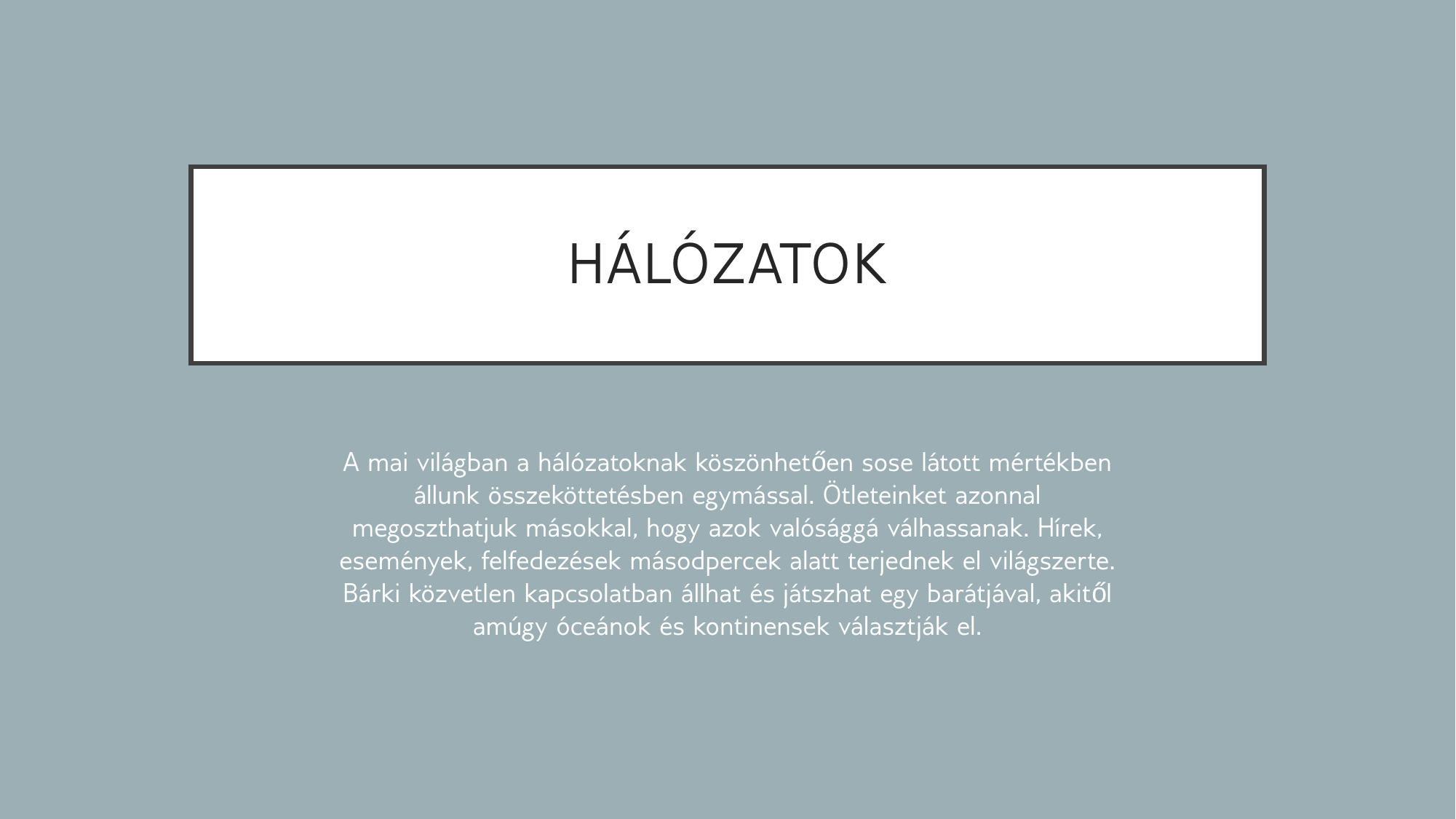

# Hálózatok
A mai világban a hálózatoknak köszönhetően sose látott mértékben állunk összeköttetésben egymással. Ötleteinket azonnal megoszthatjuk másokkal, hogy azok valósággá válhassanak. Hírek, események, felfedezések másodpercek alatt terjednek el világszerte. Bárki közvetlen kapcsolatban állhat és játszhat egy barátjával, akitől amúgy óceánok és kontinensek választják el.